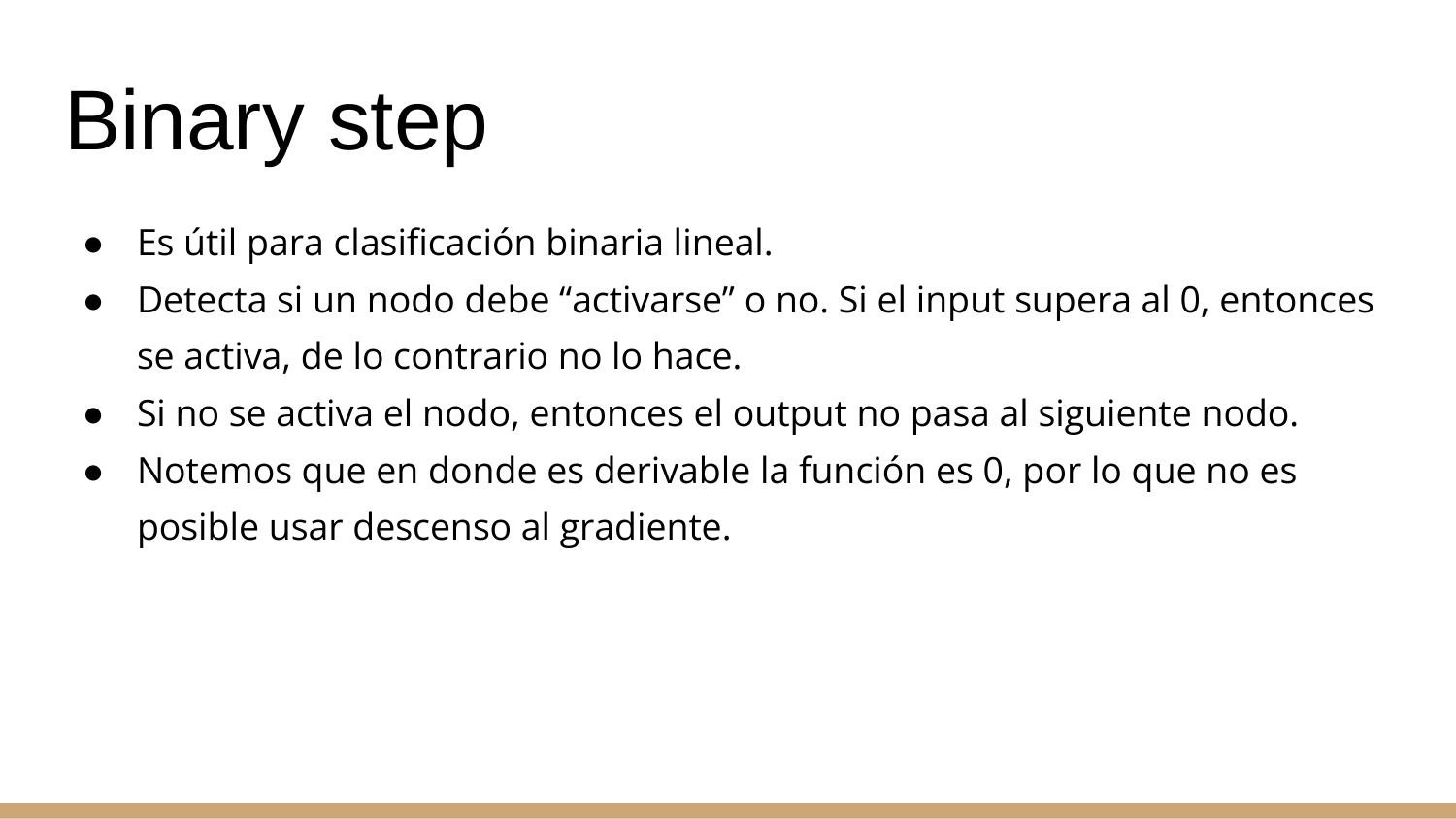

# Binary step
Es útil para clasificación binaria lineal.
Detecta si un nodo debe “activarse” o no. Si el input supera al 0, entonces se activa, de lo contrario no lo hace.
Si no se activa el nodo, entonces el output no pasa al siguiente nodo.
Notemos que en donde es derivable la función es 0, por lo que no es posible usar descenso al gradiente.